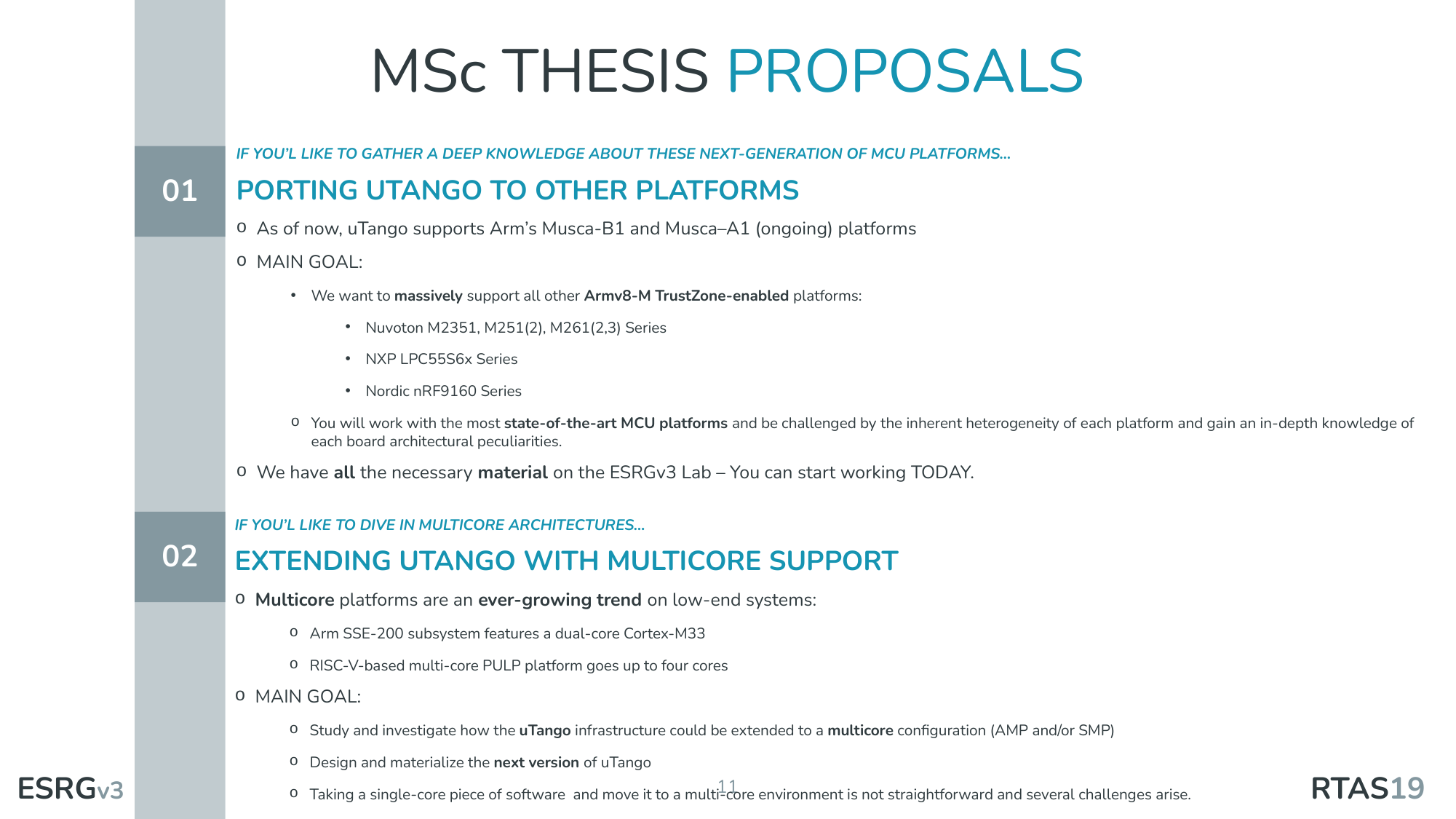

MSc THESIS PROPOSALS
IF YOU’L LIKE TO GATHER A DEEP KNOWLEDGE ABOUT THESE NEXT-GENERATION OF MCU PLATFORMS…
Porting uTango to Other Platforms
As of now, uTango supports Arm’s Musca-B1 and Musca–A1 (ongoing) platforms
MAIN GOAL:
We want to massively support all other Armv8-M TrustZone-enabled platforms:
Nuvoton M2351, M251(2), M261(2,3) Series
NXP LPC55S6x Series
Nordic nRF9160 Series
You will work with the most state-of-the-art MCU platforms and be challenged by the inherent heterogeneity of each platform and gain an in-depth knowledge of each board architectural peculiarities.
We have all the necessary material on the ESRGv3 Lab – You can start working TODAY.

01

IF YOU’L LIKE TO DIVE IN MULTICORE ARCHITECTURES…
Extending utango with multicore support
Multicore platforms are an ever-growing trend on low-end systems:
Arm SSE-200 subsystem features a dual-core Cortex-M33
RISC-V-based multi-core PULP platform goes up to four cores
MAIN GOAL:
Study and investigate how the uTango infrastructure could be extended to a multicore configuration (AMP and/or SMP)
Design and materialize the next version of uTango
Taking a single-core piece of software  and move it to a multi-core environment is not straightforward and several challenges arise.
02
04
ESRGv3
RTAS19
11